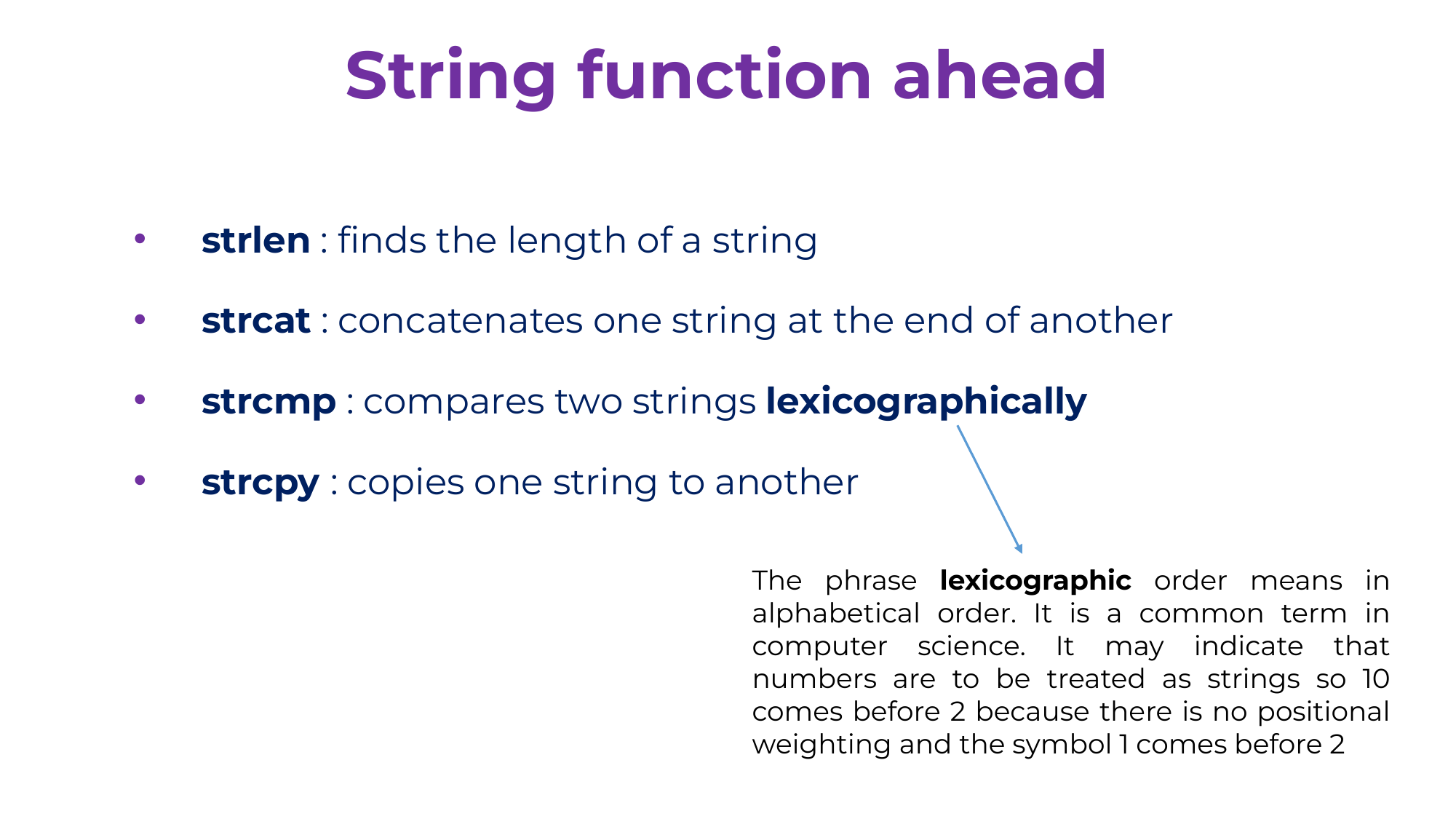

# String function ahead
strlen : finds the length of a string
strcat : concatenates one string at the end of another
strcmp : compares two strings lexicographically
strcpy : copies one string to another
The phrase lexicographic order means in alphabetical order. It is a common term in computer science. It may indicate that numbers are to be treated as strings so 10 comes before 2 because there is no positional weighting and the symbol 1 comes before 2